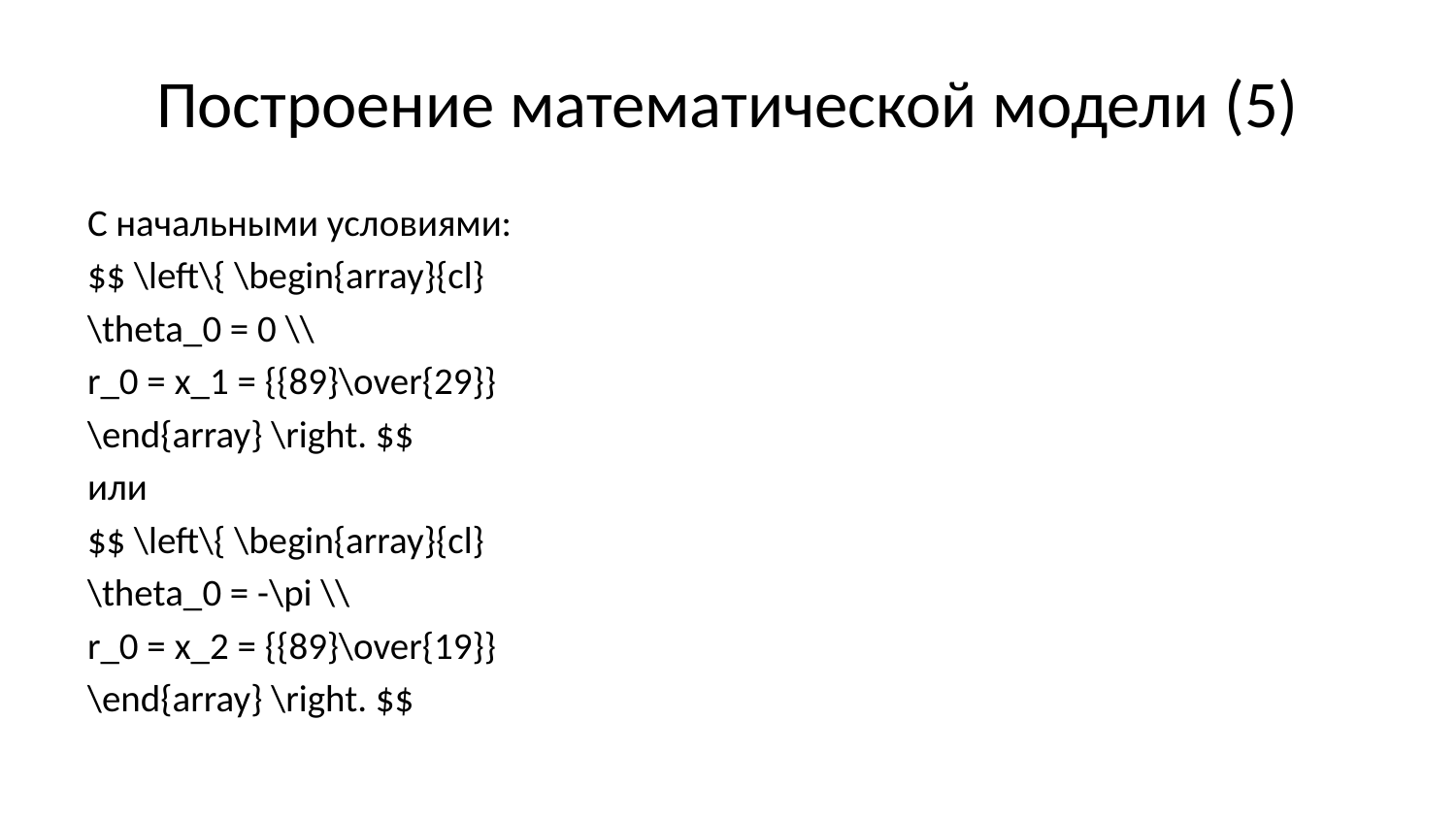

# Построение математической модели (5)
C начальными условиями:
$$ \left\{ \begin{array}{cl}
\theta_0 = 0 \\
r_0 = x_1 = {{89}\over{29}}
\end{array} \right. $$
или
$$ \left\{ \begin{array}{cl}
\theta_0 = -\pi \\
r_0 = x_2 = {{89}\over{19}}
\end{array} \right. $$